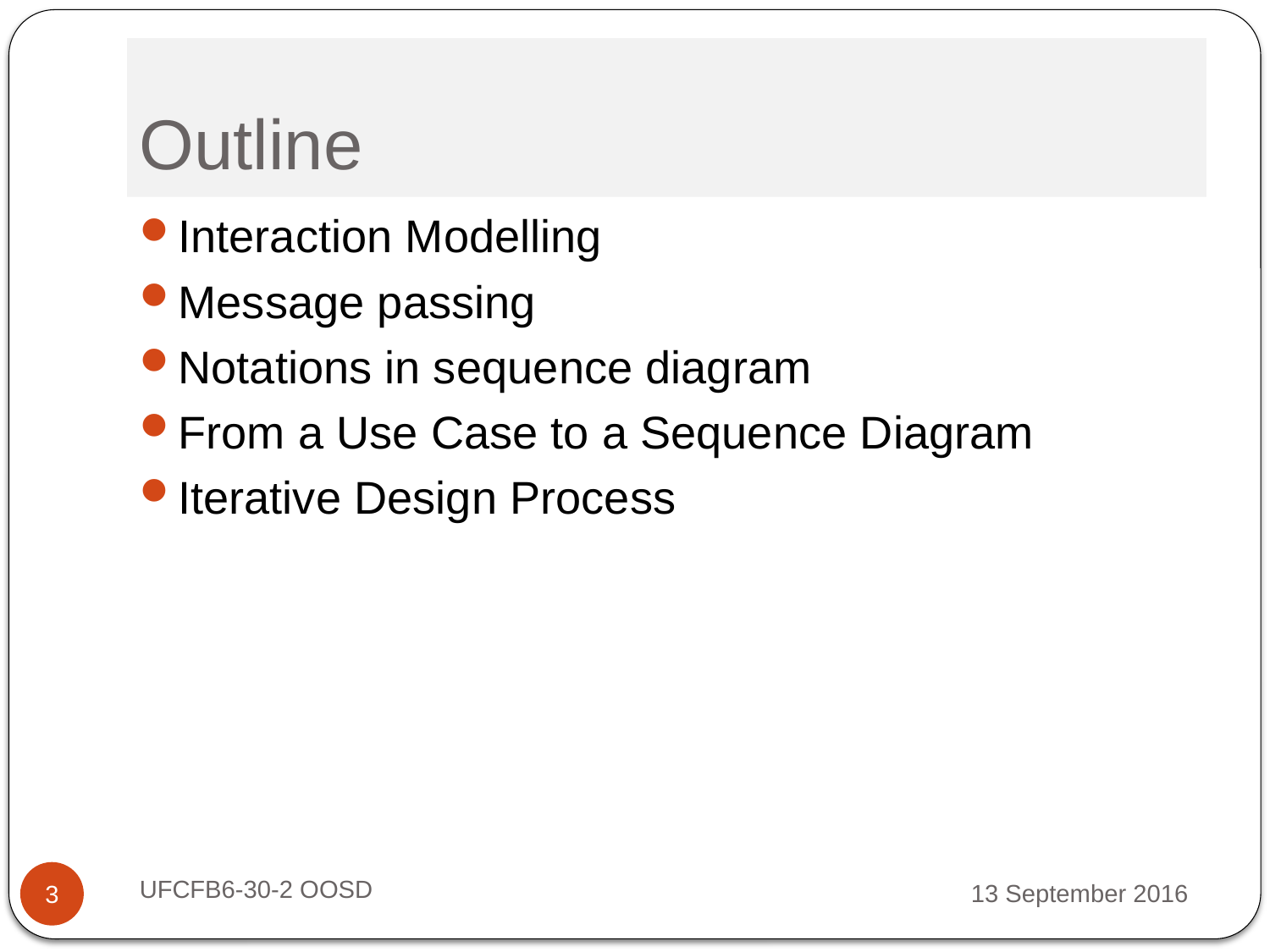

# Outline
Interaction Modelling
Message passing
Notations in sequence diagram
From a Use Case to a Sequence Diagram
Iterative Design Process

UFCFB6-30-2 OOSD
13 September 2016
3